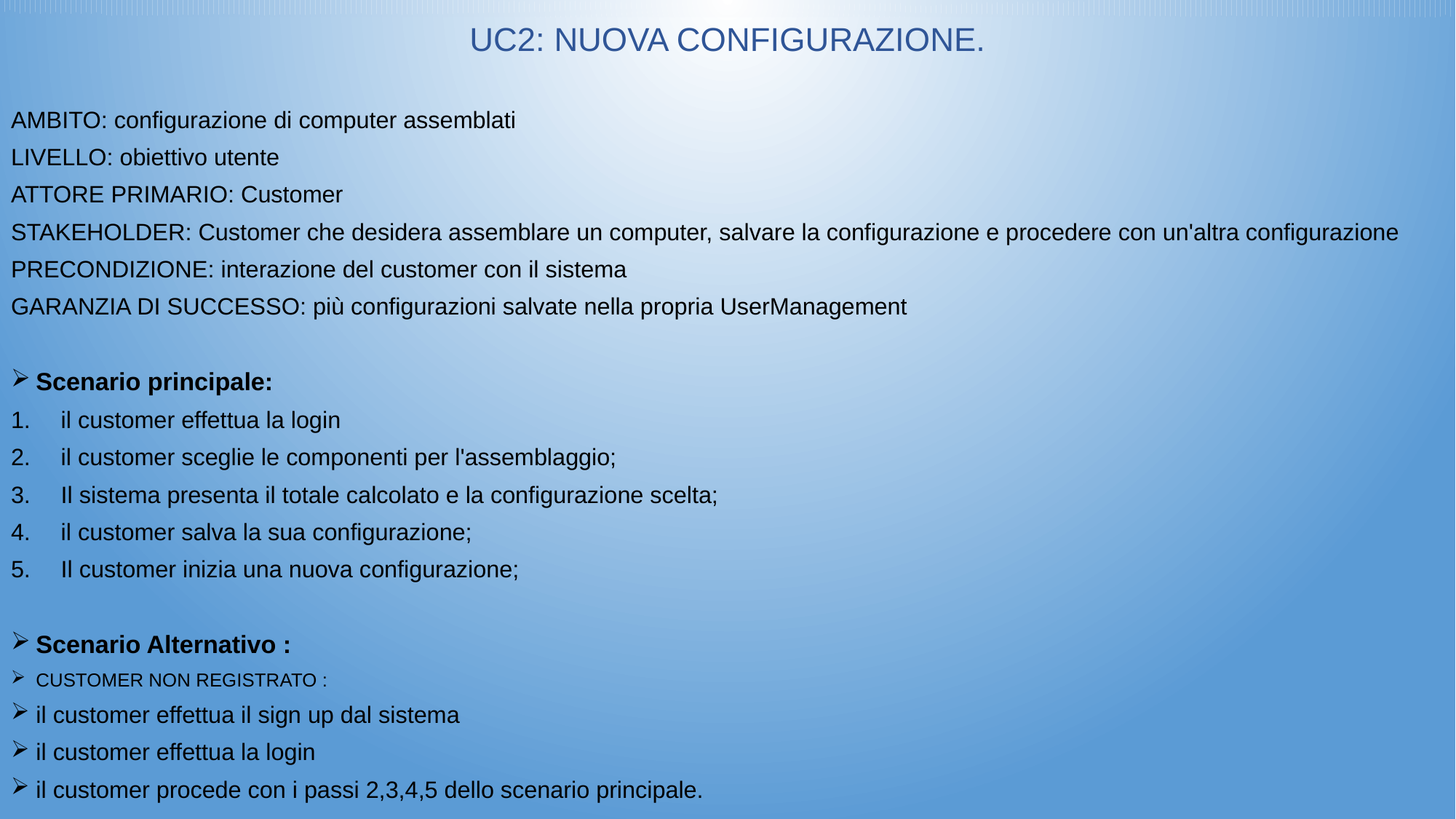

UC2: NUOVA CONFIGURAZIONE.

AMBITO: configurazione di computer assemblati
LIVELLO: obiettivo utente
ATTORE PRIMARIO: Customer
STAKEHOLDER: Customer che desidera assemblare un computer, salvare la configurazione e procedere con un'altra configurazione
PRECONDIZIONE: interazione del customer con il sistema
GARANZIA DI SUCCESSO: più configurazioni salvate nella propria UserManagement

Scenario principale:
il customer effettua la login
il customer sceglie le componenti per l'assemblaggio;
Il sistema presenta il totale calcolato e la configurazione scelta;
il customer salva la sua configurazione;
Il customer inizia una nuova configurazione;

Scenario Alternativo :
CUSTOMER NON REGISTRATO :
il customer effettua il sign up dal sistema
il customer effettua la login
il customer procede con i passi 2,3,4,5 dello scenario principale.